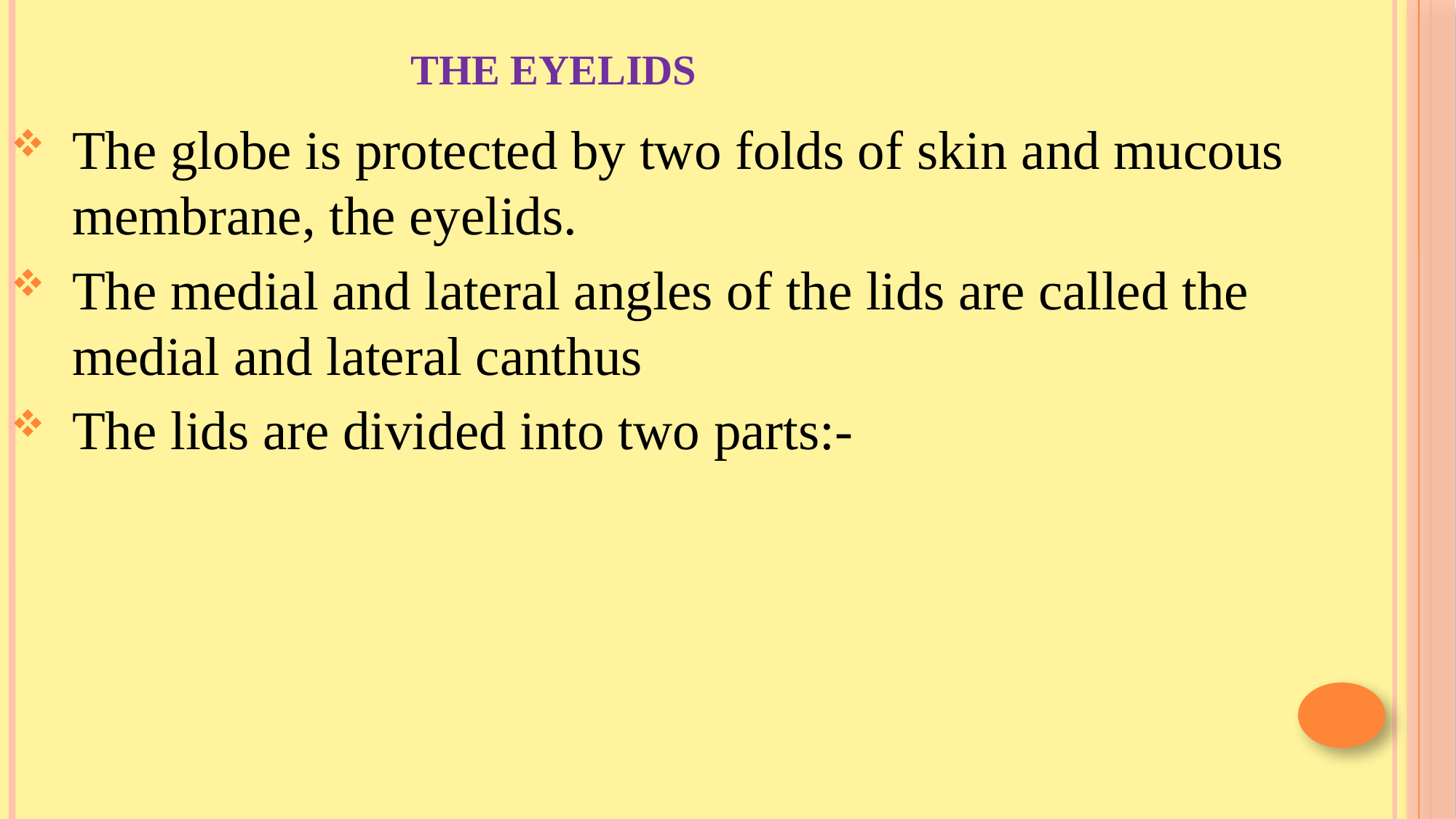

# The Eyelids
The globe is protected by two folds of skin and mucous membrane, the eyelids.
The medial and lateral angles of the lids are called the medial and lateral canthus
The lids are divided into two parts:-